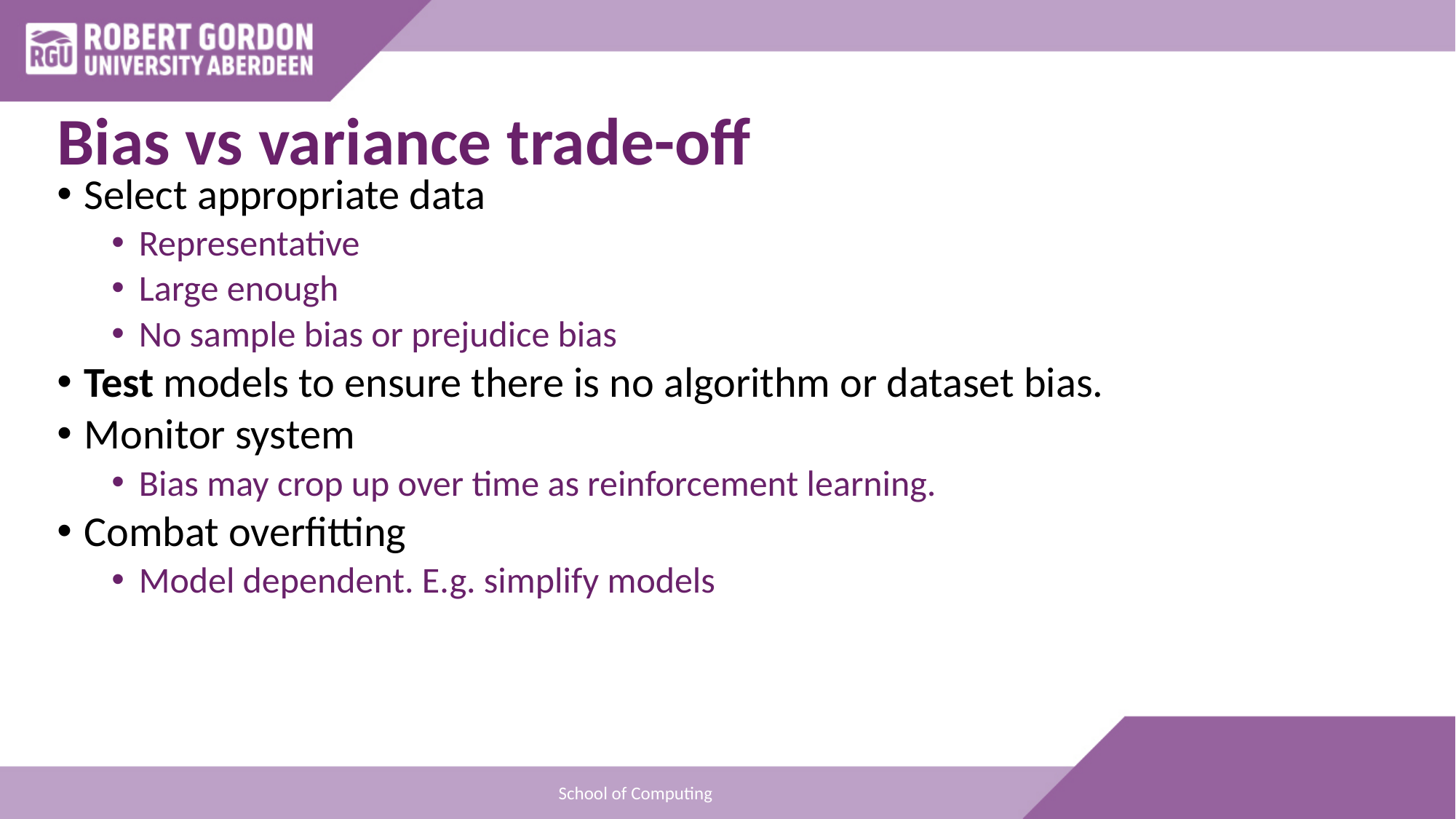

# Bias vs variance trade-off
Select appropriate data
Representative
Large enough
No sample bias or prejudice bias
Test models to ensure there is no algorithm or dataset bias.
Monitor system
Bias may crop up over time as reinforcement learning.
Combat overfitting
Model dependent. E.g. simplify models
School of Computing